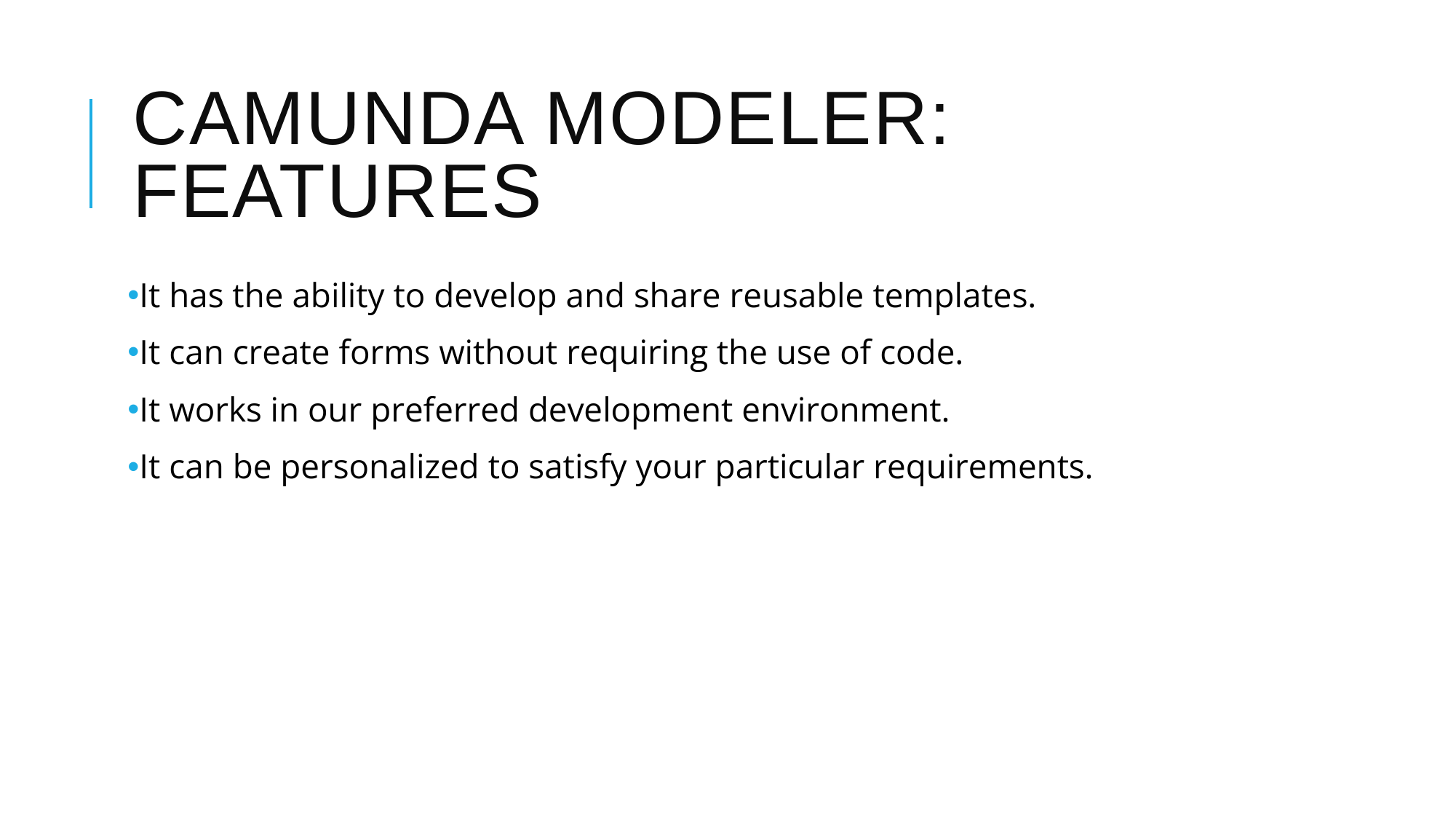

# Camunda modeler: Features
It has the ability to develop and share reusable templates.
It can create forms without requiring the use of code.
It works in our preferred development environment.
It can be personalized to satisfy your particular requirements.